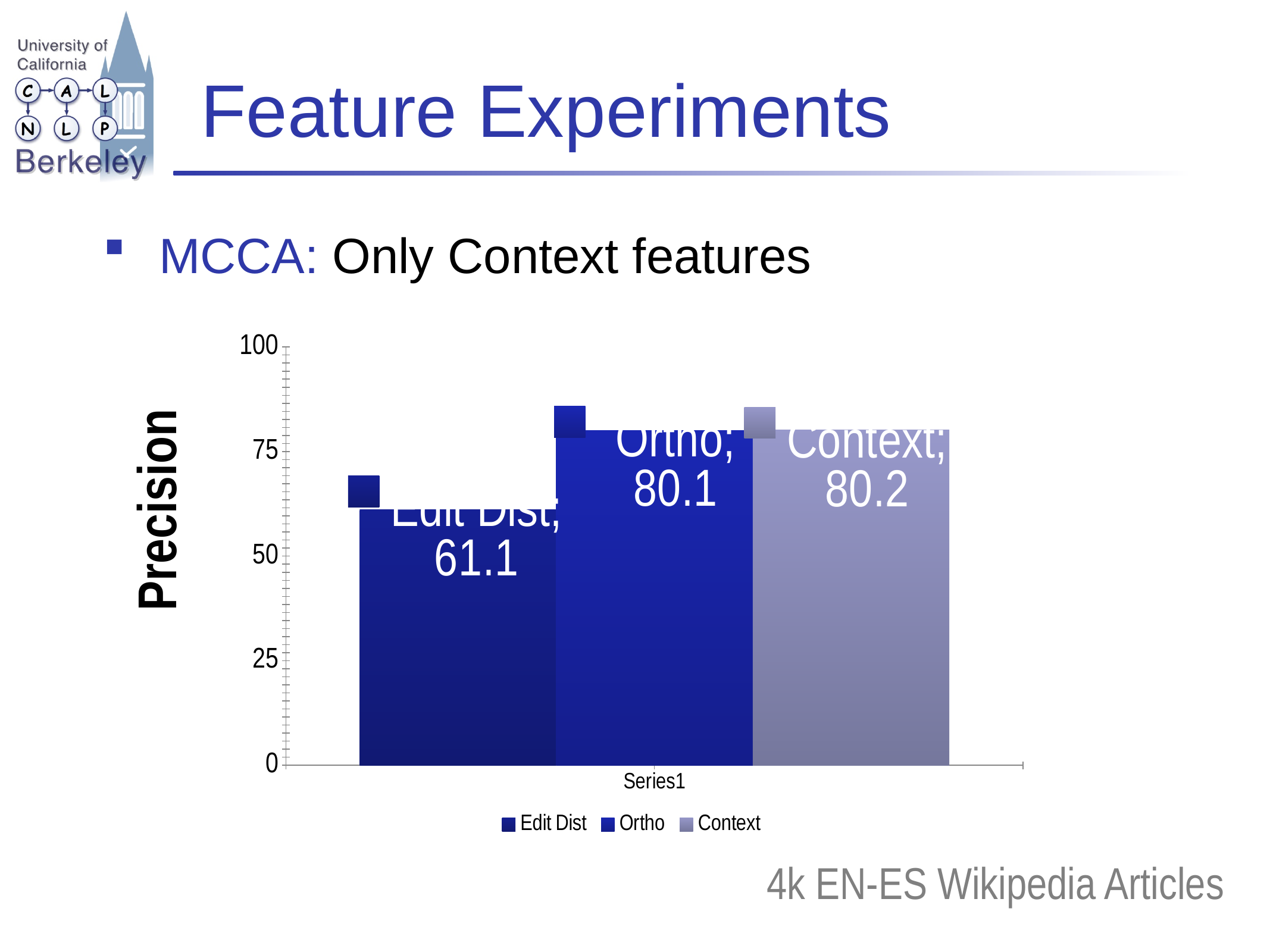

# Feature Experiments
MCCA: Only Context features

### Chart

| Category | Edit Dist | Ortho | Context |
|---|---|---|---|
|  | 61.1 | 80.1 | 80.2 |
Precision
4k EN-ES Wikipedia Articles